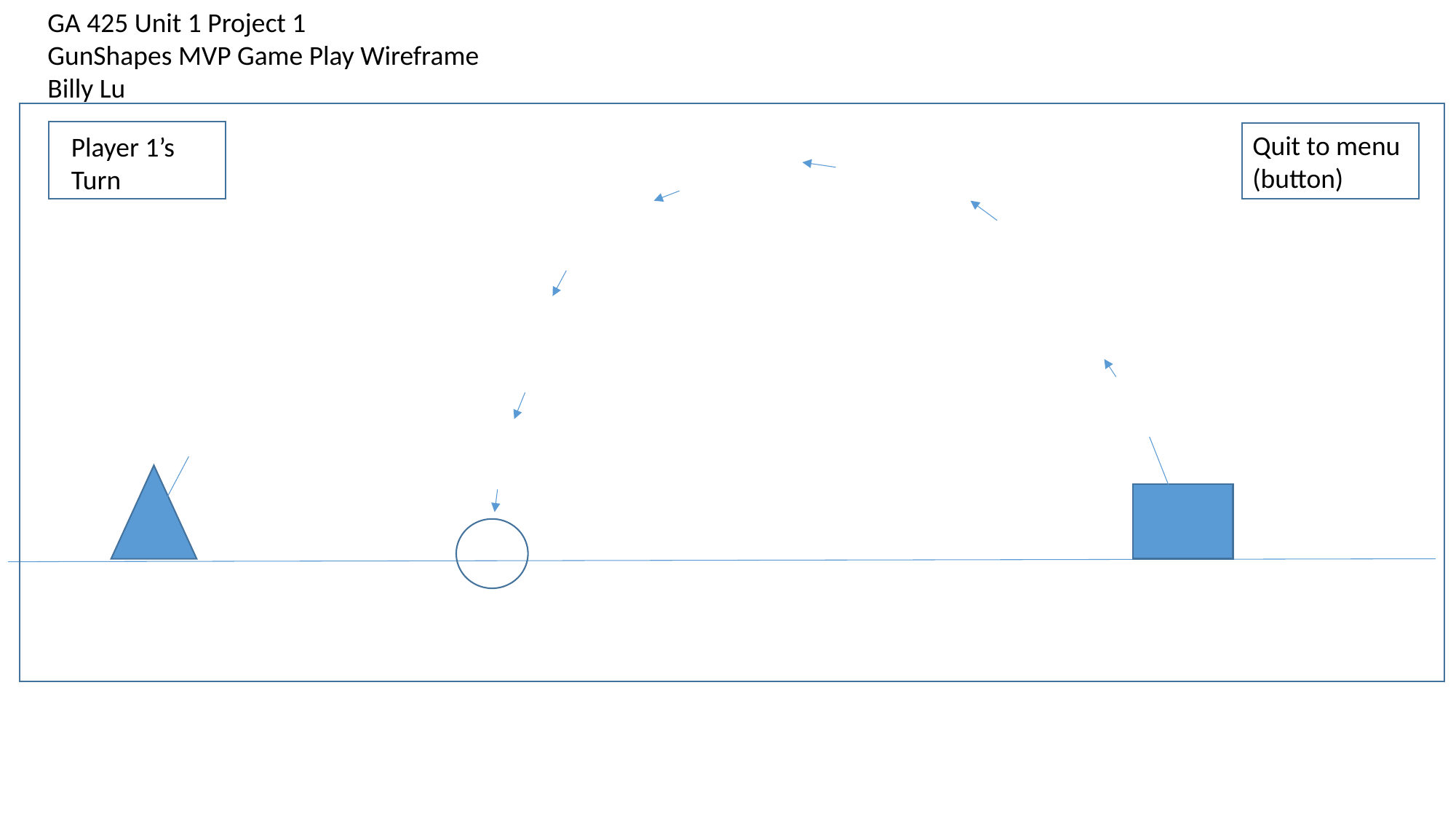

GA 425 Unit 1 Project 1
GunShapes MVP Game Play Wireframe
Billy Lu

Quit to menu
(button)

Player 1’s Turn